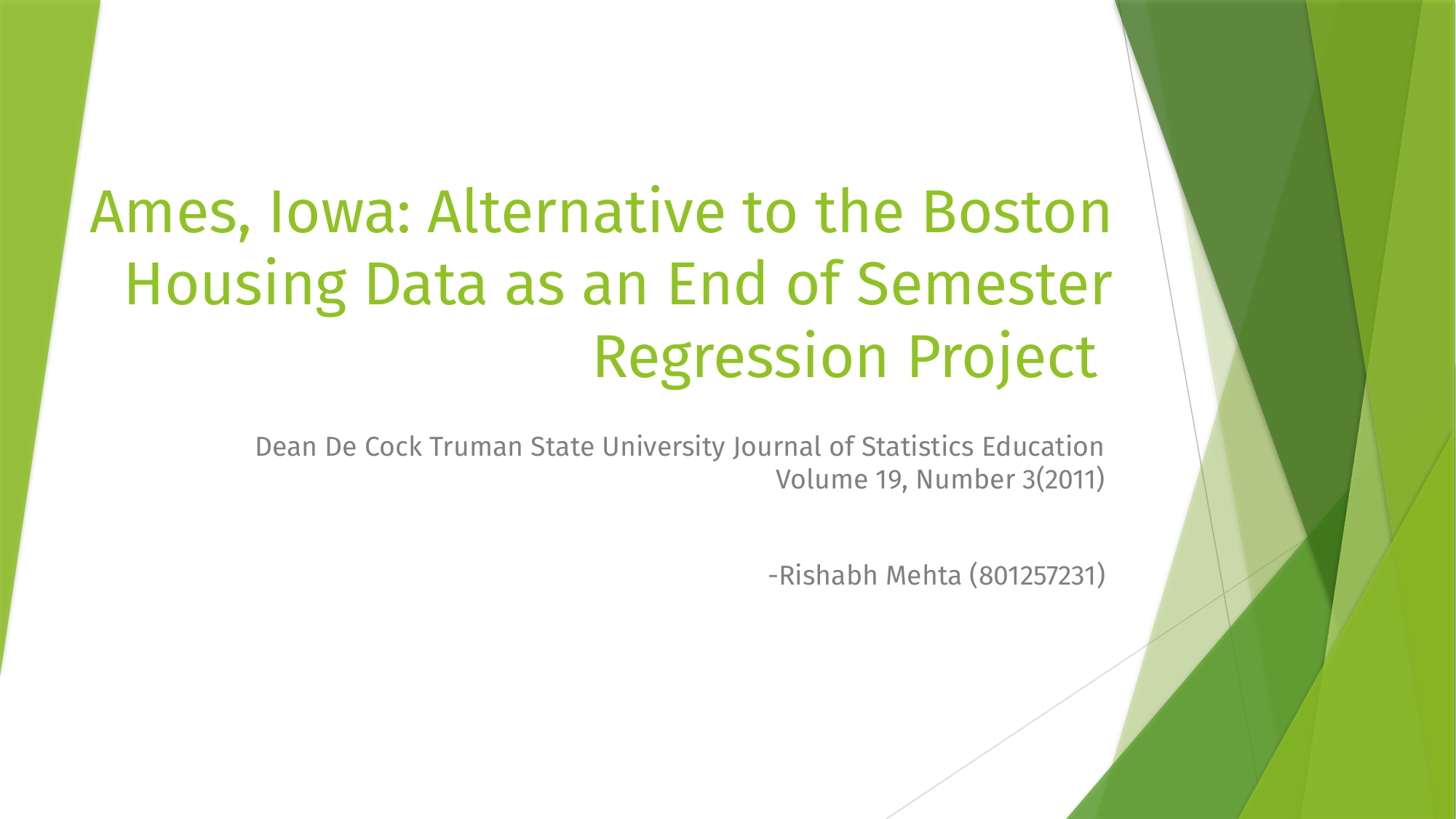

# Ames, Iowa: Alternative to the Boston Housing Data as an End of Semester Regression Project
Dean De Cock Truman State University Journal of Statistics Education Volume 19, Number 3(2011)

-Rishabh Mehta (801257231)